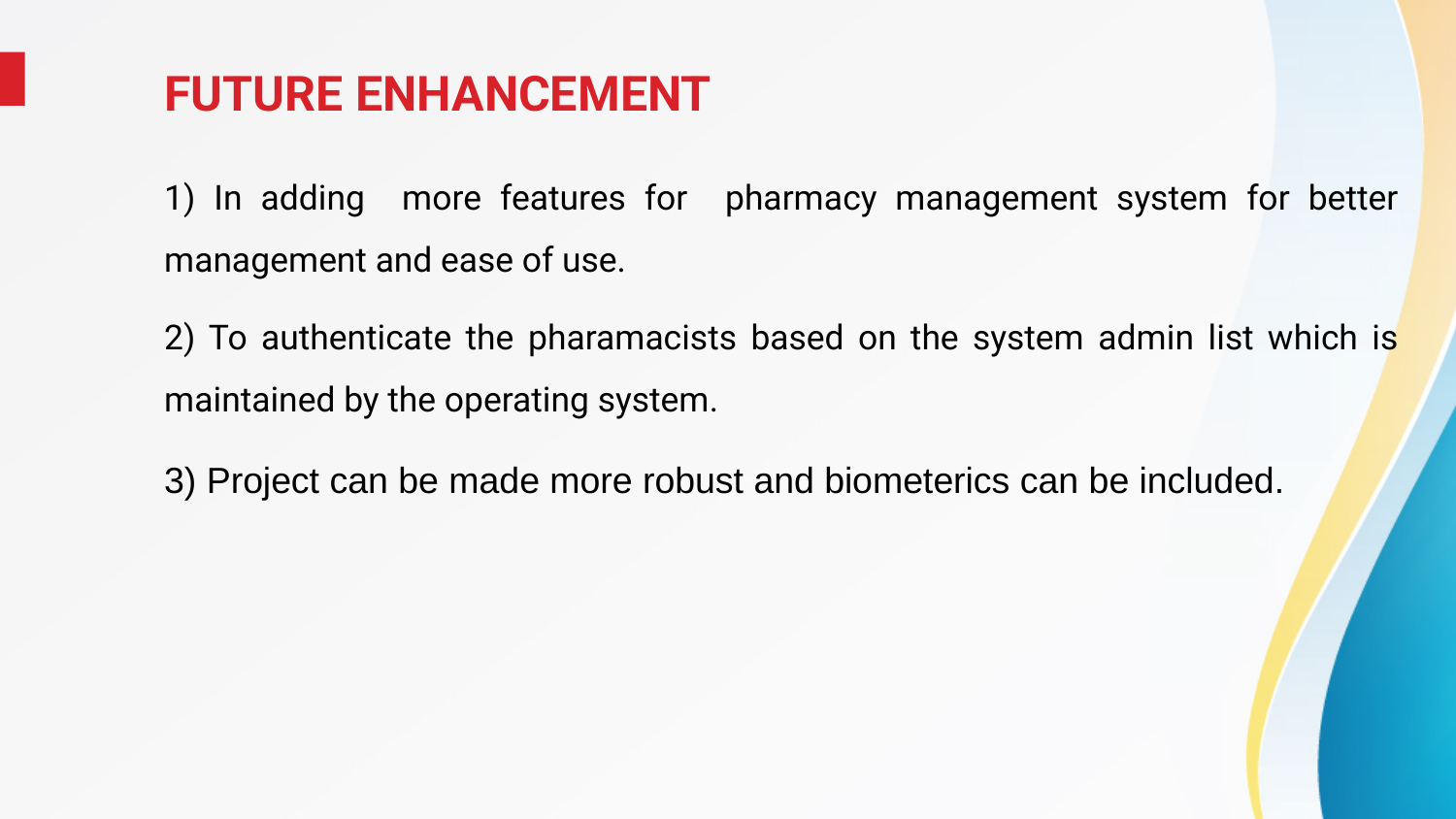

FUTURE ENHANCEMENT
1) In adding  more features for  pharmacy management system for better management and ease of use.
2) To authenticate the pharamacists based on the system admin list which is maintained by the operating system.
3) Project can be made more robust and biometerics can be included.